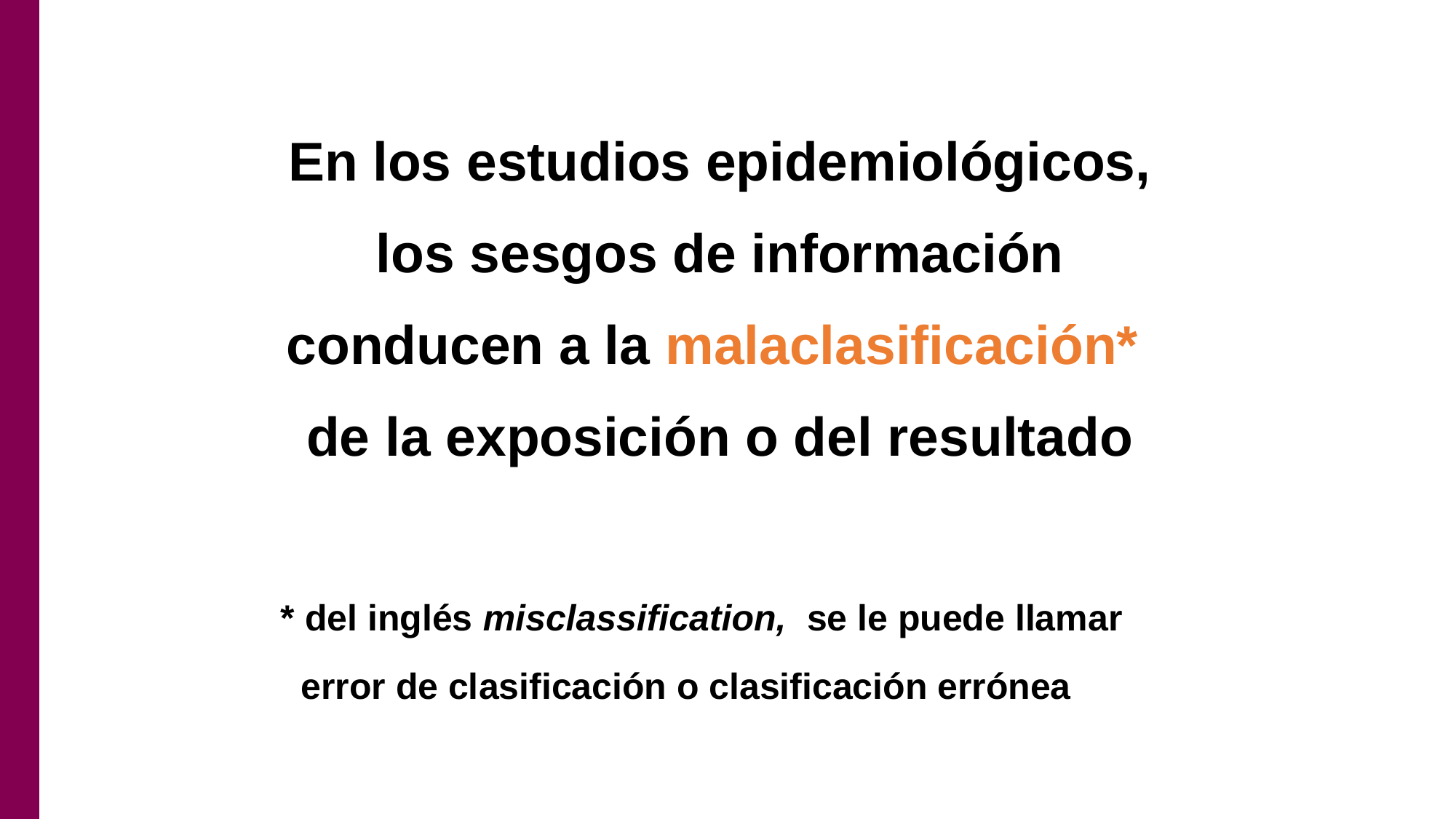

En los estudios epidemiológicos, los sesgos de información conducen a la malaclasificación*  de la exposición o del resultado

* del inglés misclassification,  se le puede llamar
  error de clasificación o clasificación errónea